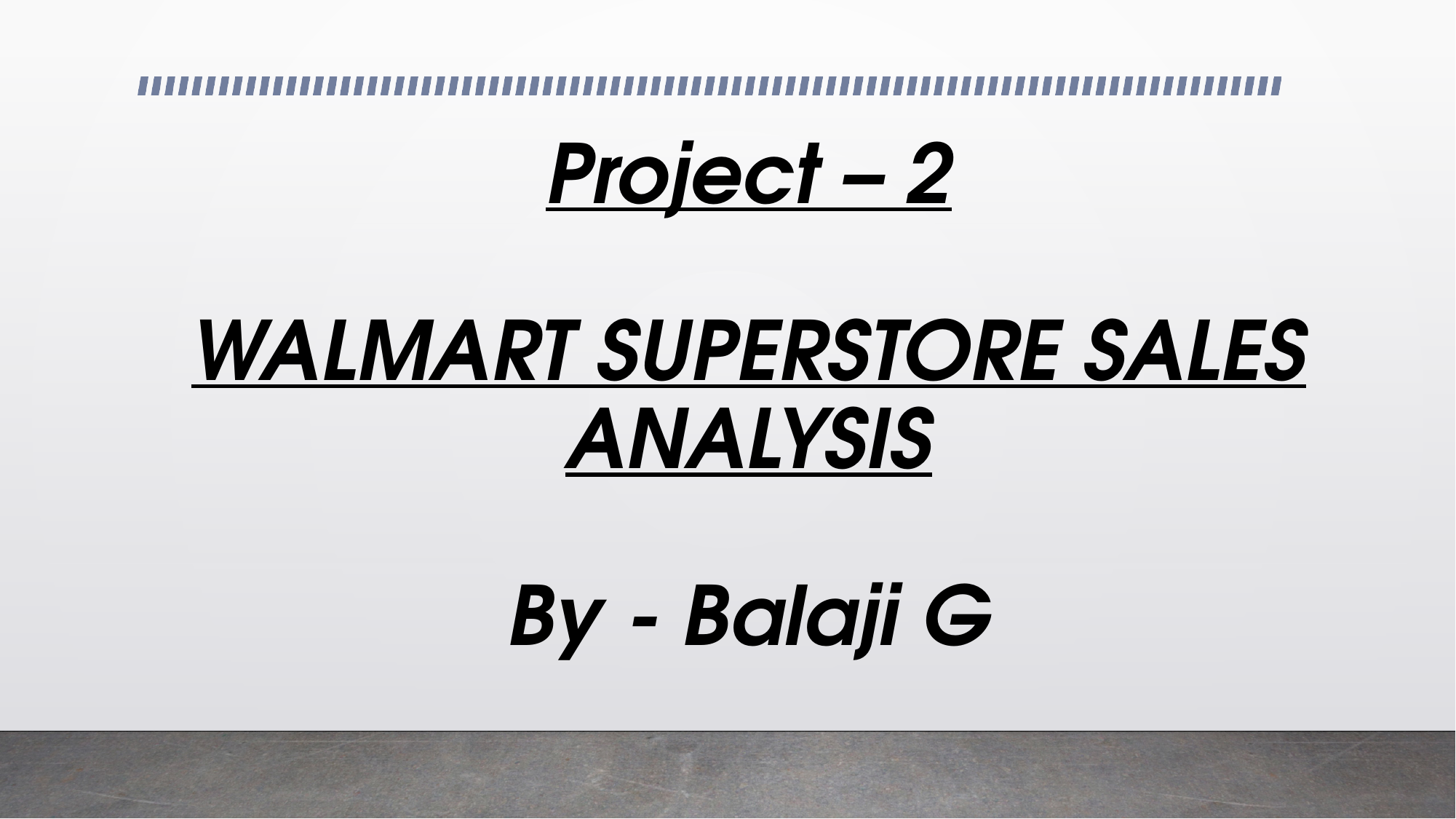

# Project – 2 WALMART SUPERSTORE SALES ANALYSIS By - Balaji G